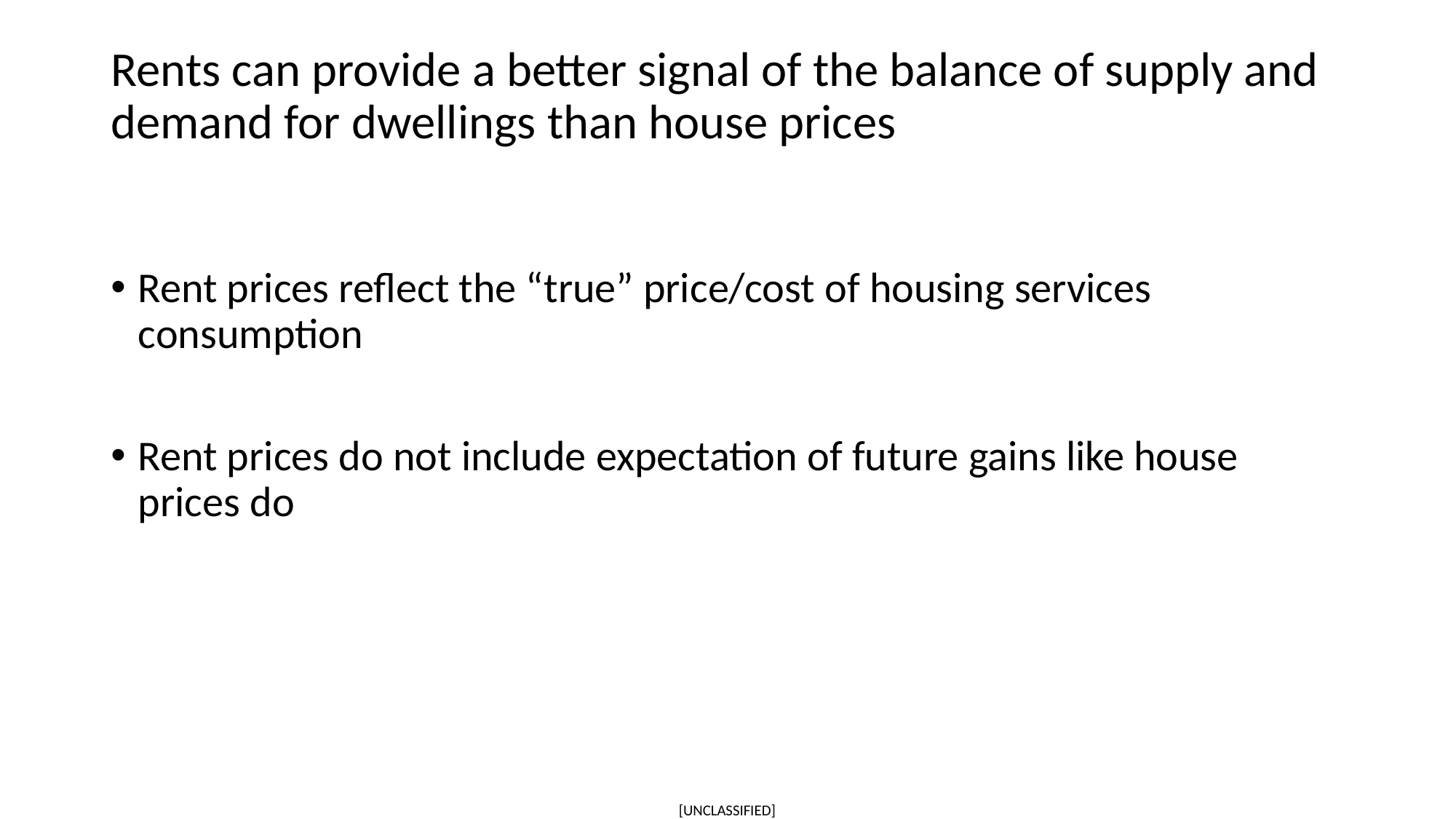

# Rents can provide a better signal of the balance of supply and demand for dwellings than house prices
Rent prices reflect the “true” price/cost of housing services consumption

Rent prices do not include expectation of future gains like house prices do